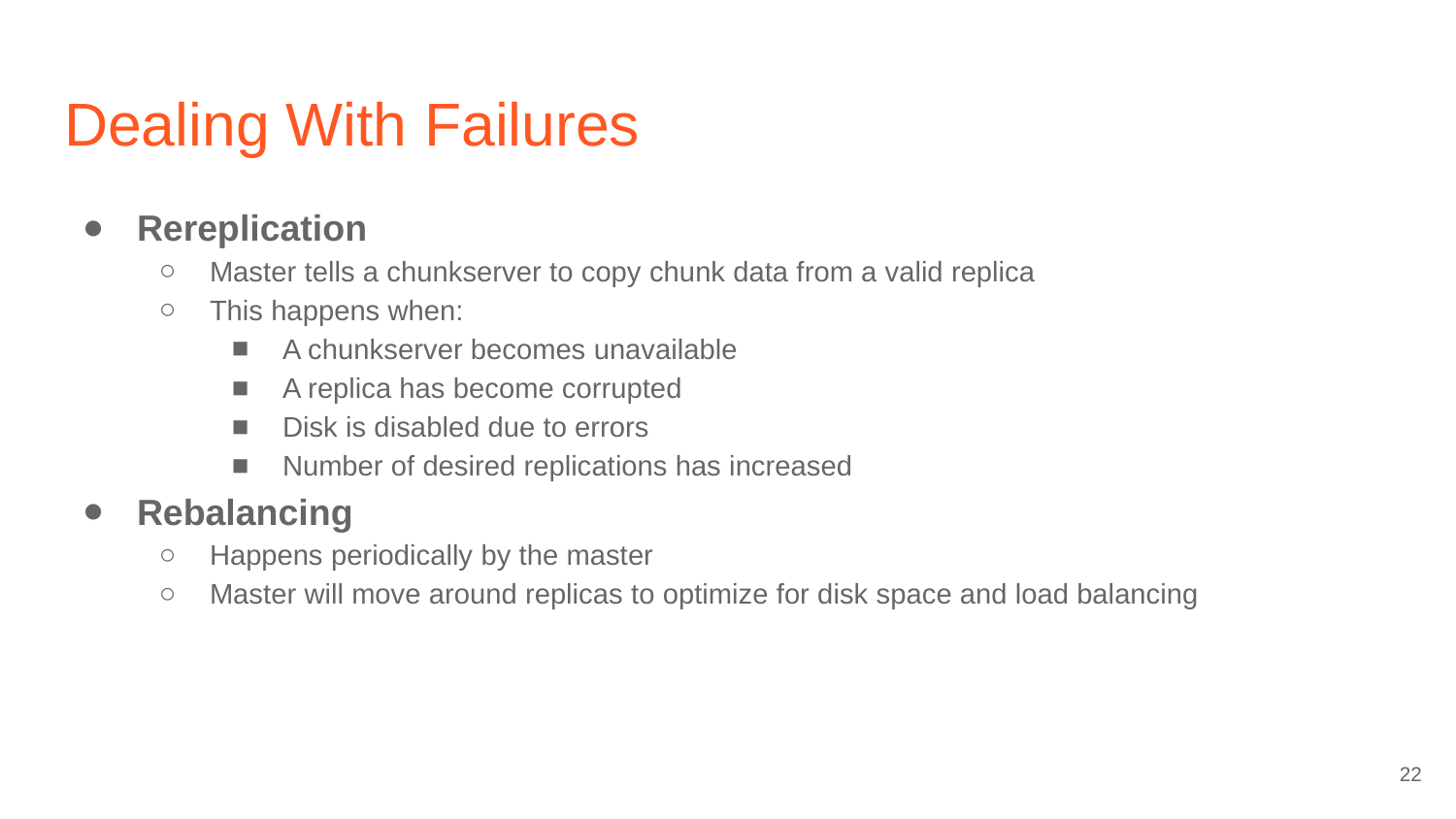

# Dealing With Failures
Rereplication
Master tells a chunkserver to copy chunk data from a valid replica
This happens when:
A chunkserver becomes unavailable
A replica has become corrupted
Disk is disabled due to errors
Number of desired replications has increased
Rebalancing
Happens periodically by the master
Master will move around replicas to optimize for disk space and load balancing
22